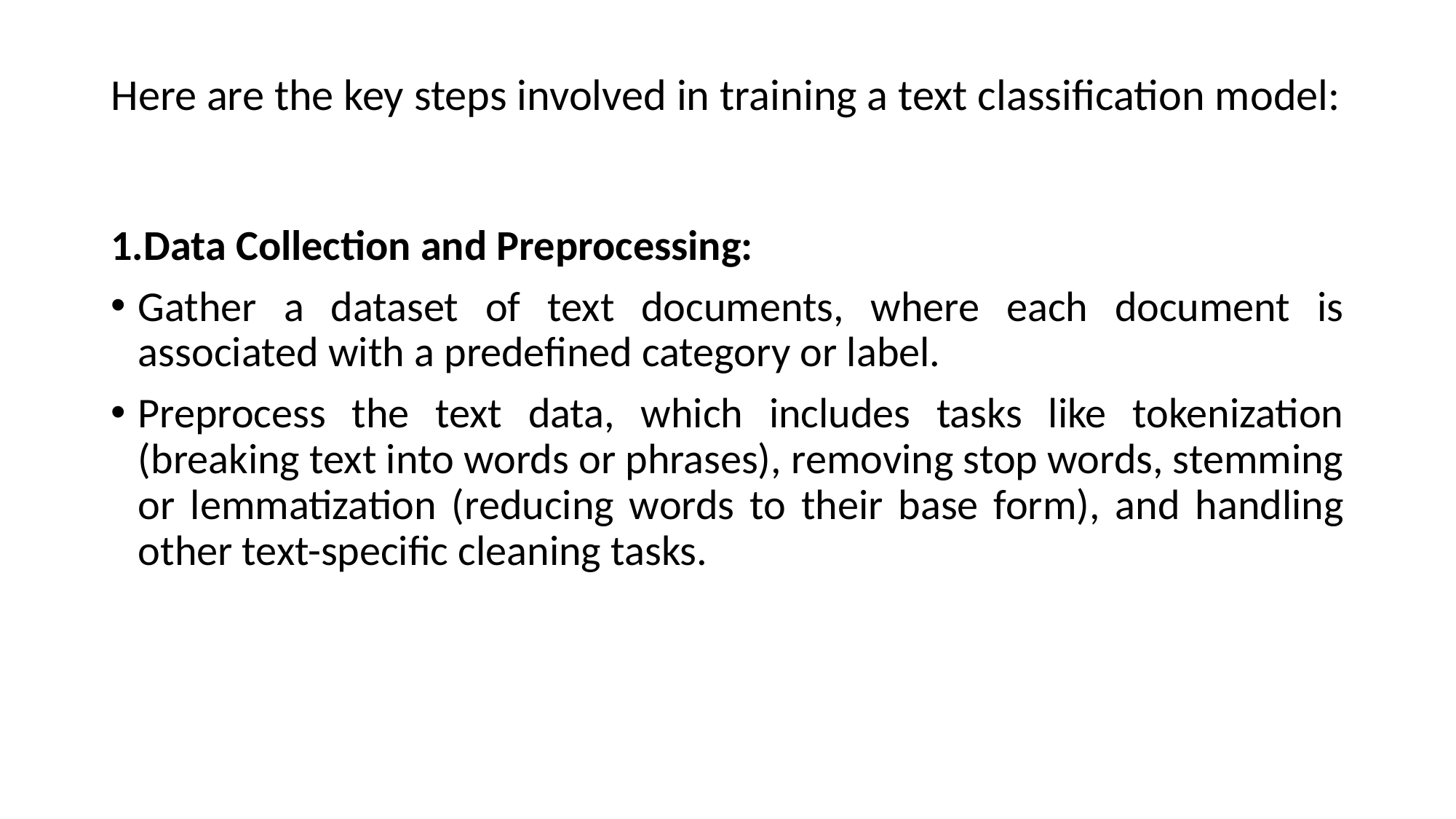

# Here are the key steps involved in training a text classification model:
1.Data Collection and Preprocessing:
Gather a dataset of text documents, where each document is associated with a predefined category or label.
Preprocess the text data, which includes tasks like tokenization (breaking text into words or phrases), removing stop words, stemming or lemmatization (reducing words to their base form), and handling other text-specific cleaning tasks.